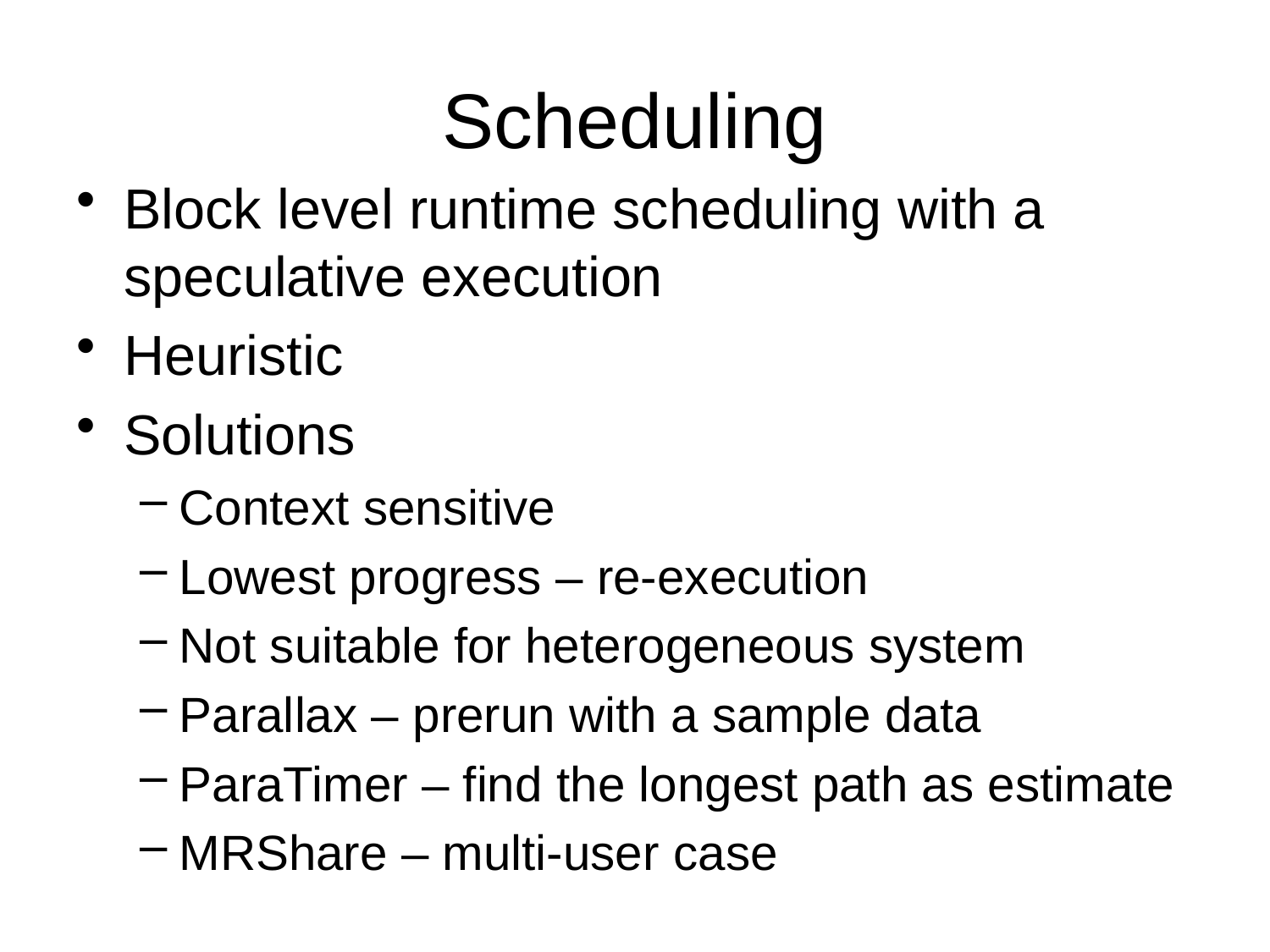

# Scheduling
Block level runtime scheduling with a speculative execution
Heuristic
Solutions
Context sensitive
Lowest progress – re-execution
Not suitable for heterogeneous system
Parallax – prerun with a sample data
ParaTimer – find the longest path as estimate
MRShare – multi-user case